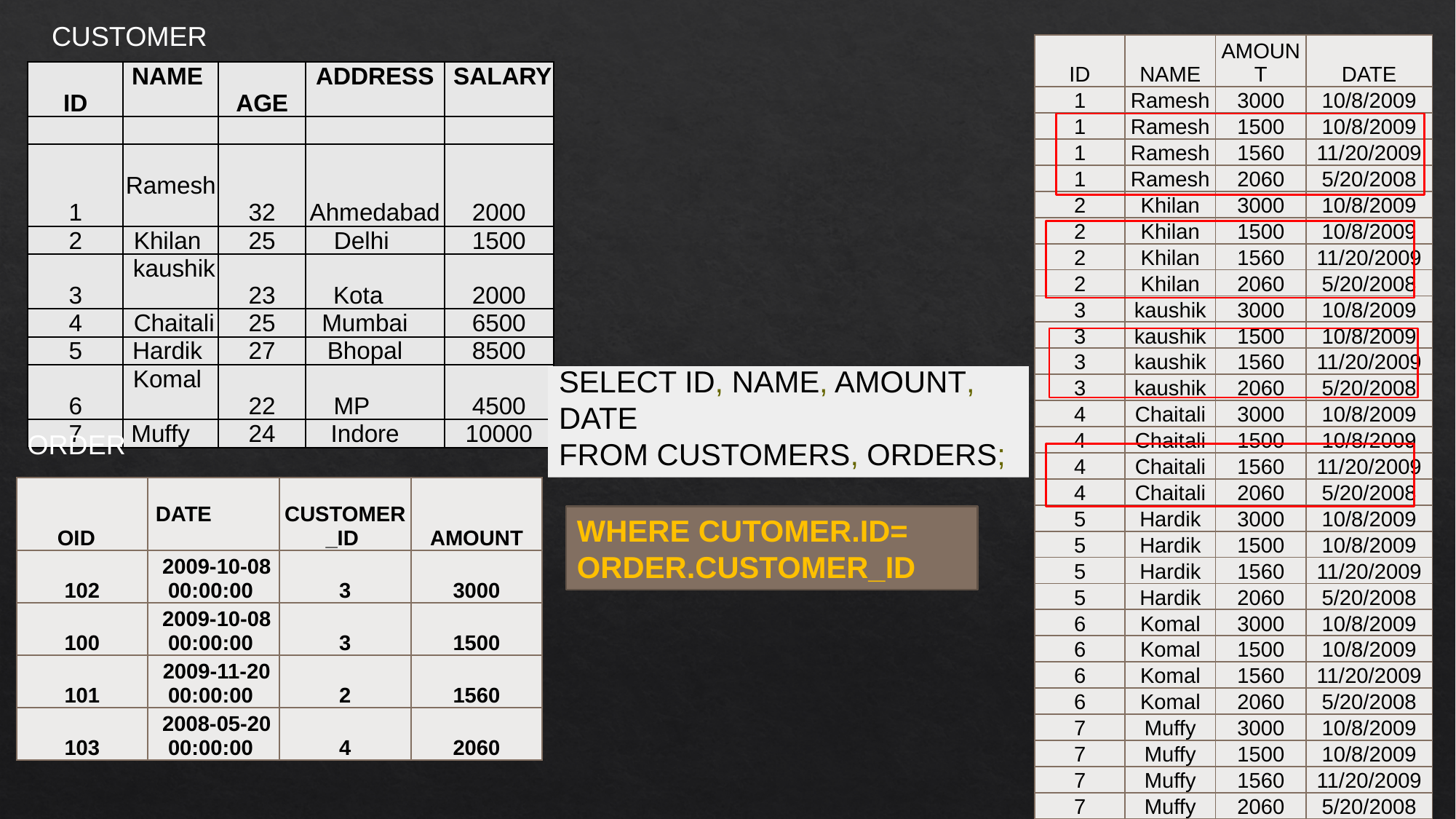

CUSTOMER
| ID | NAME | AMOUNT | DATE |
| --- | --- | --- | --- |
| 1 | Ramesh | 3000 | 10/8/2009 |
| 1 | Ramesh | 1500 | 10/8/2009 |
| 1 | Ramesh | 1560 | 11/20/2009 |
| 1 | Ramesh | 2060 | 5/20/2008 |
| 2 | Khilan | 3000 | 10/8/2009 |
| 2 | Khilan | 1500 | 10/8/2009 |
| 2 | Khilan | 1560 | 11/20/2009 |
| 2 | Khilan | 2060 | 5/20/2008 |
| 3 | kaushik | 3000 | 10/8/2009 |
| 3 | kaushik | 1500 | 10/8/2009 |
| 3 | kaushik | 1560 | 11/20/2009 |
| 3 | kaushik | 2060 | 5/20/2008 |
| 4 | Chaitali | 3000 | 10/8/2009 |
| 4 | Chaitali | 1500 | 10/8/2009 |
| 4 | Chaitali | 1560 | 11/20/2009 |
| 4 | Chaitali | 2060 | 5/20/2008 |
| 5 | Hardik | 3000 | 10/8/2009 |
| 5 | Hardik | 1500 | 10/8/2009 |
| 5 | Hardik | 1560 | 11/20/2009 |
| 5 | Hardik | 2060 | 5/20/2008 |
| 6 | Komal | 3000 | 10/8/2009 |
| 6 | Komal | 1500 | 10/8/2009 |
| 6 | Komal | 1560 | 11/20/2009 |
| 6 | Komal | 2060 | 5/20/2008 |
| 7 | Muffy | 3000 | 10/8/2009 |
| 7 | Muffy | 1500 | 10/8/2009 |
| 7 | Muffy | 1560 | 11/20/2009 |
| 7 | Muffy | 2060 | 5/20/2008 |
| ID | NAME | AGE | ADDRESS | SALARY |
| --- | --- | --- | --- | --- |
|  |  |  |  |  |
| 1 | Ramesh | 32 | Ahmedabad | 2000 |
| 2 | Khilan | 25 | Delhi | 1500 |
| 3 | kaushik | 23 | Kota | 2000 |
| 4 | Chaitali | 25 | Mumbai | 6500 |
| 5 | Hardik | 27 | Bhopal | 8500 |
| 6 | Komal | 22 | MP | 4500 |
| 7 | Muffy | 24 | Indore | 10000 |

SELECT ID, NAME, AMOUNT, DATE
FROM CUSTOMERS, ORDERS;
ORDER

| OID | DATE | CUSTOMER\_ID | AMOUNT |
| --- | --- | --- | --- |
| 102 | 2009-10-08 00:00:00 | 3 | 3000 |
| 100 | 2009-10-08 00:00:00 | 3 | 1500 |
| 101 | 2009-11-20 00:00:00 | 2 | 1560 |
| 103 | 2008-05-20 00:00:00 | 4 | 2060 |
WHERE CUTOMER.ID= ORDER.CUSTOMER_ID